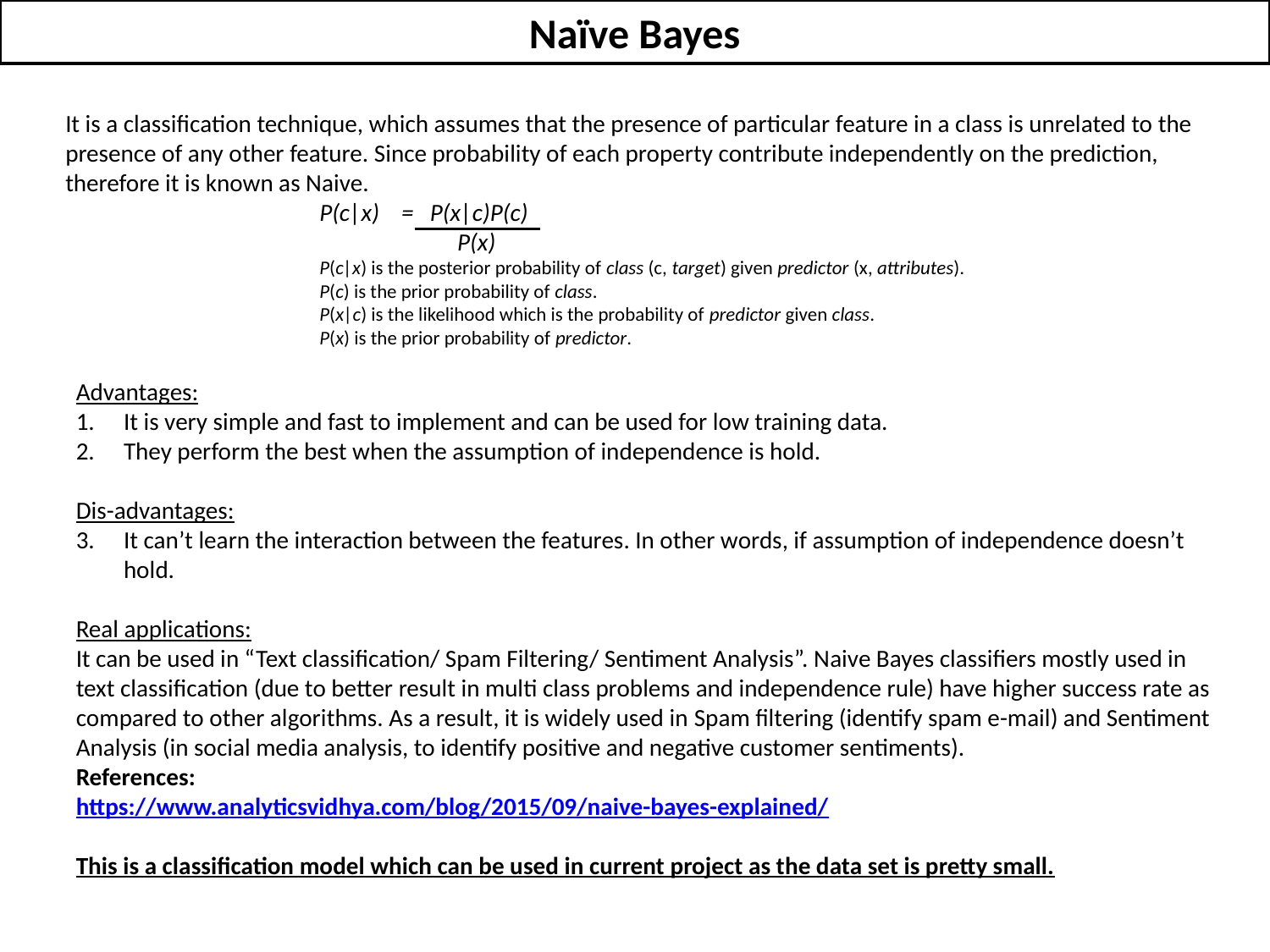

Naïve Bayes
It is a classification technique, which assumes that the presence of particular feature in a class is unrelated to the presence of any other feature. Since probability of each property contribute independently on the prediction, therefore it is known as Naive.
P(c|x)    =   P(x|c)P(c)
	  P(x)
P(c|x) is the posterior probability of class (c, target) given predictor (x, attributes).
P(c) is the prior probability of class.
P(x|c) is the likelihood which is the probability of predictor given class.
P(x) is the prior probability of predictor.
Advantages:
It is very simple and fast to implement and can be used for low training data.
They perform the best when the assumption of independence is hold.

Dis-advantages:
It can’t learn the interaction between the features. In other words, if assumption of independence doesn’t hold.

Real applications:
It can be used in “Text classification/ Spam Filtering/ Sentiment Analysis”. Naive Bayes classifiers mostly used in text classification (due to better result in multi class problems and independence rule) have higher success rate as compared to other algorithms. As a result, it is widely used in Spam filtering (identify spam e-mail) and Sentiment Analysis (in social media analysis, to identify positive and negative customer sentiments).
References:
https://www.analyticsvidhya.com/blog/2015/09/naive-bayes-explained/

This is a classification model which can be used in current project as the data set is pretty small.